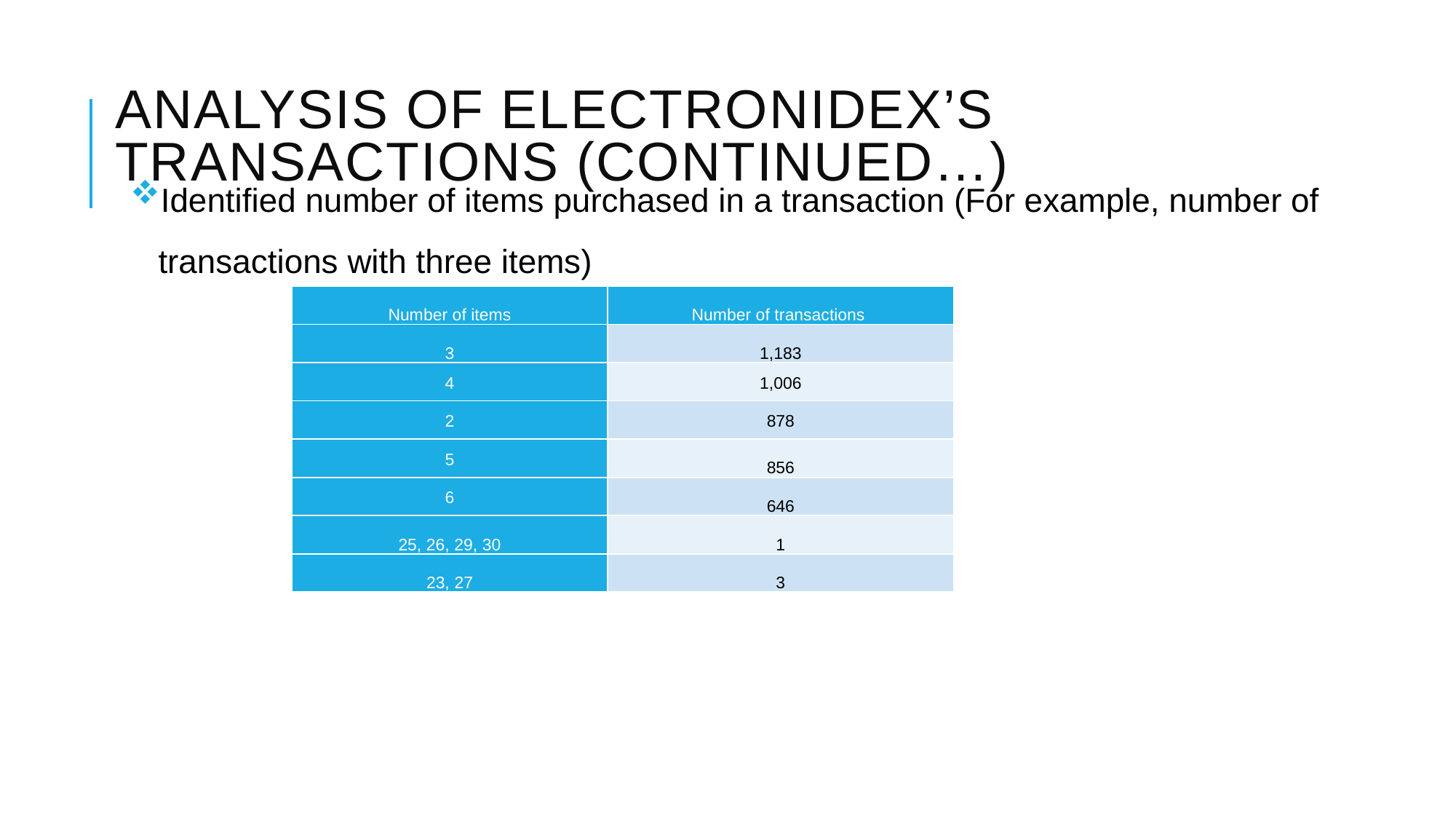

# Analysis of Electronidex’s transactions (Continued…)
Identified number of items purchased in a transaction (For example, number of
   transactions with three items)

| Number of items | Number of transactions |
| --- | --- |
| 3 | 1,183 |
| 4 | 1,006 |
| 2 | 878 |
| 5 | 856 |
| 6 | 646 |
| 25, 26, 29, 30 | 1 |
| 23, 27 | 3 |